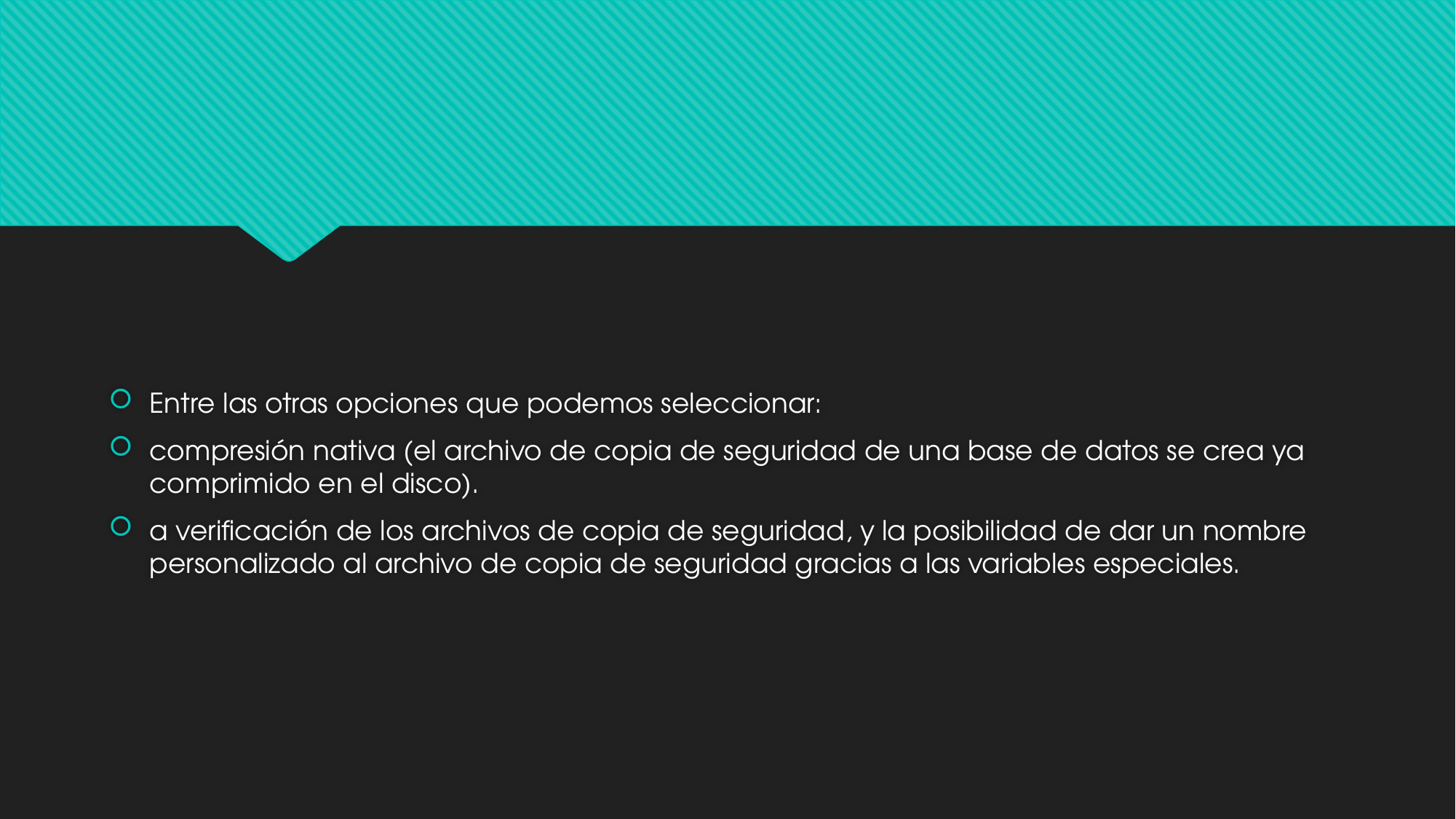

#
Entre las otras opciones que podemos seleccionar:
compresión nativa (el archivo de copia de seguridad de una base de datos se crea ya comprimido en el disco).
a verificación de los archivos de copia de seguridad, y la posibilidad de dar un nombre personalizado al archivo de copia de seguridad gracias a las variables especiales.